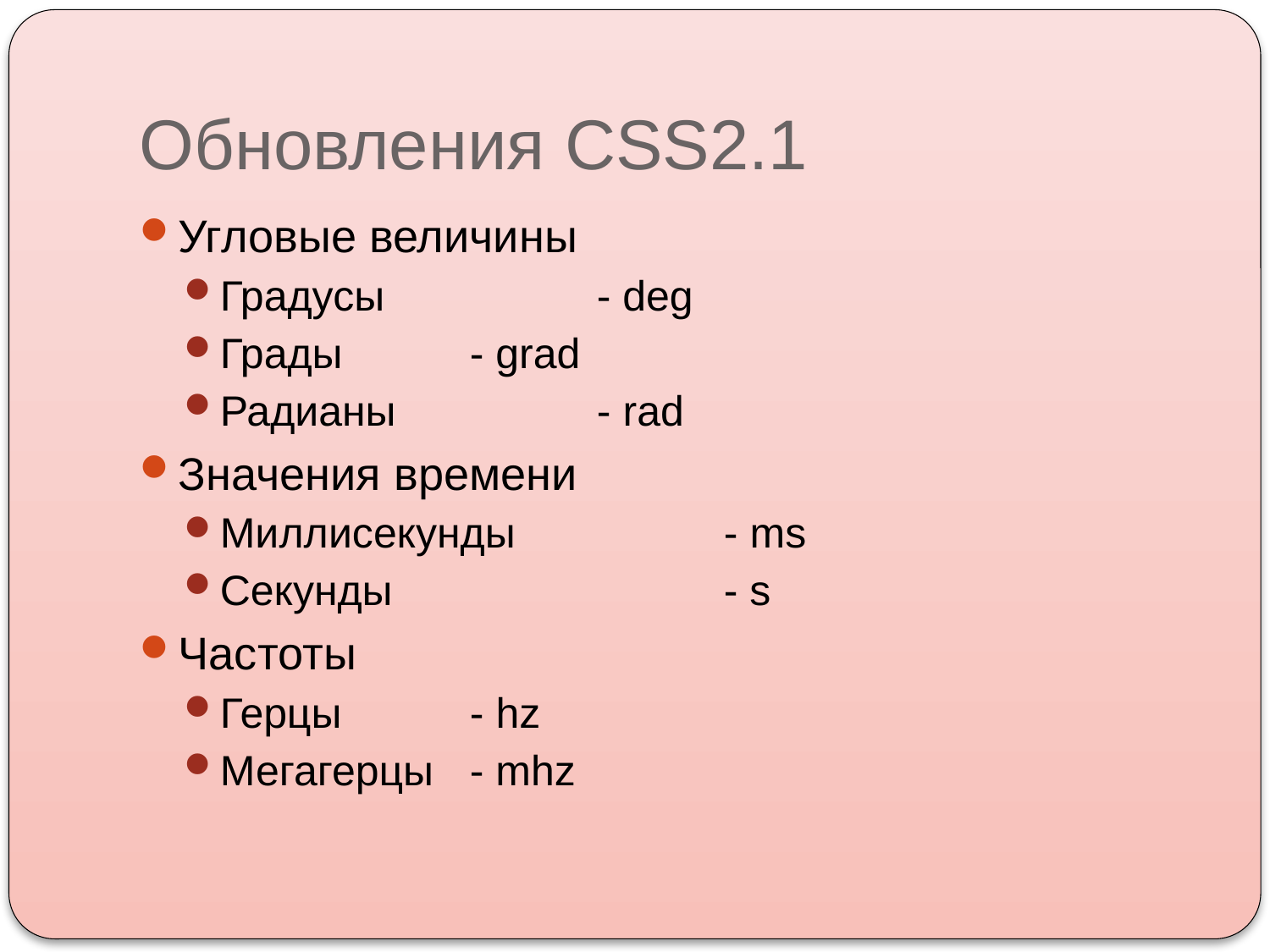

# Обновления CSS2.1
Угловые величины
Градусы		- deg
Грады		- grad
Радианы		- rad
Значения времени
Миллисекунды		- ms
Секунды			- s
Частоты
Герцы		- hz
Мегагерцы	- mhz